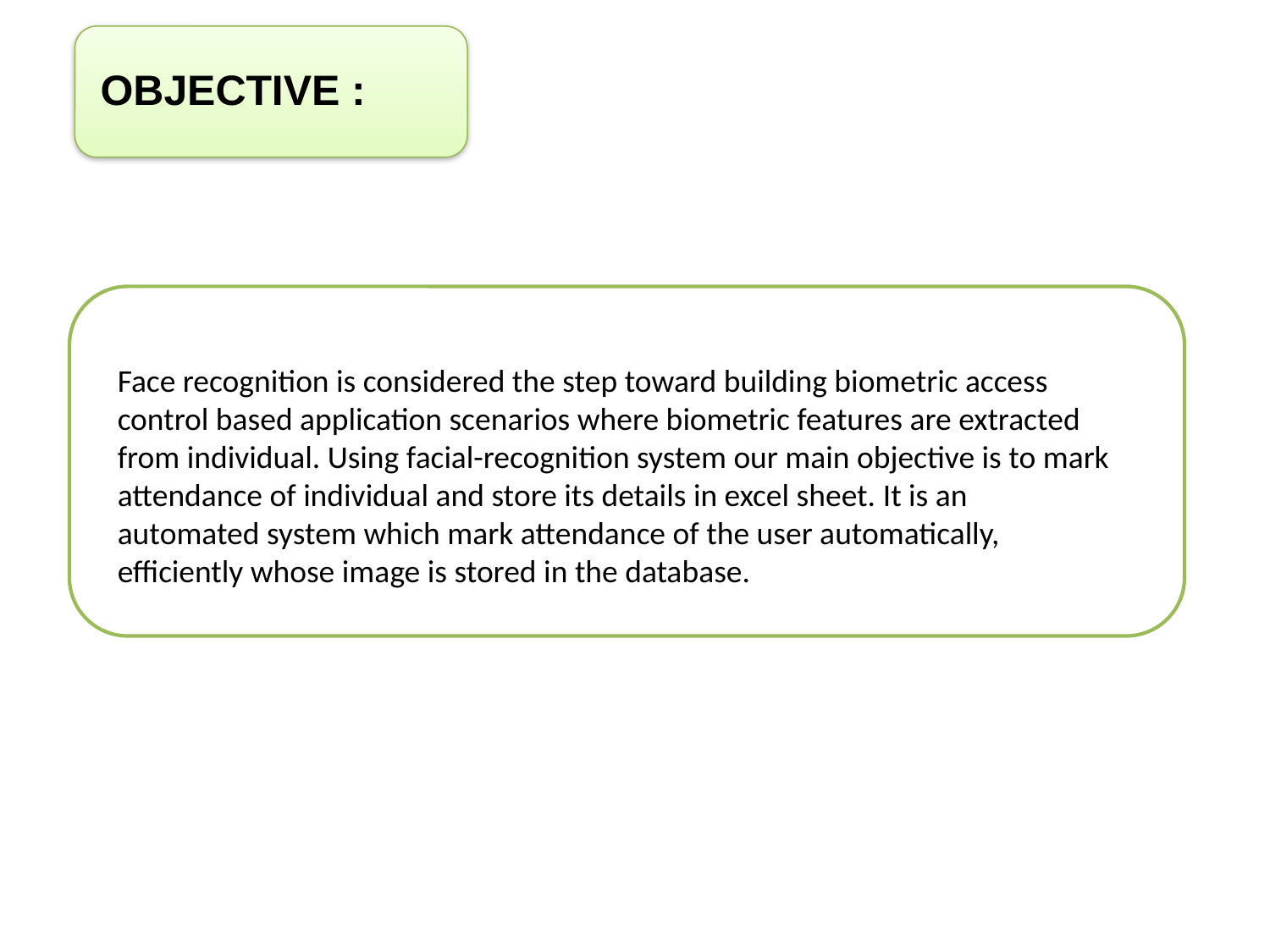

OBJECTIVE :

Face recognition is considered the step toward building biometric access control based application scenarios where biometric features are extracted from individual. Using facial-recognition system our main objective is to mark attendance of individual and store its details in excel sheet. It is an automated system which mark attendance of the user automatically, efficiently whose image is stored in the database.